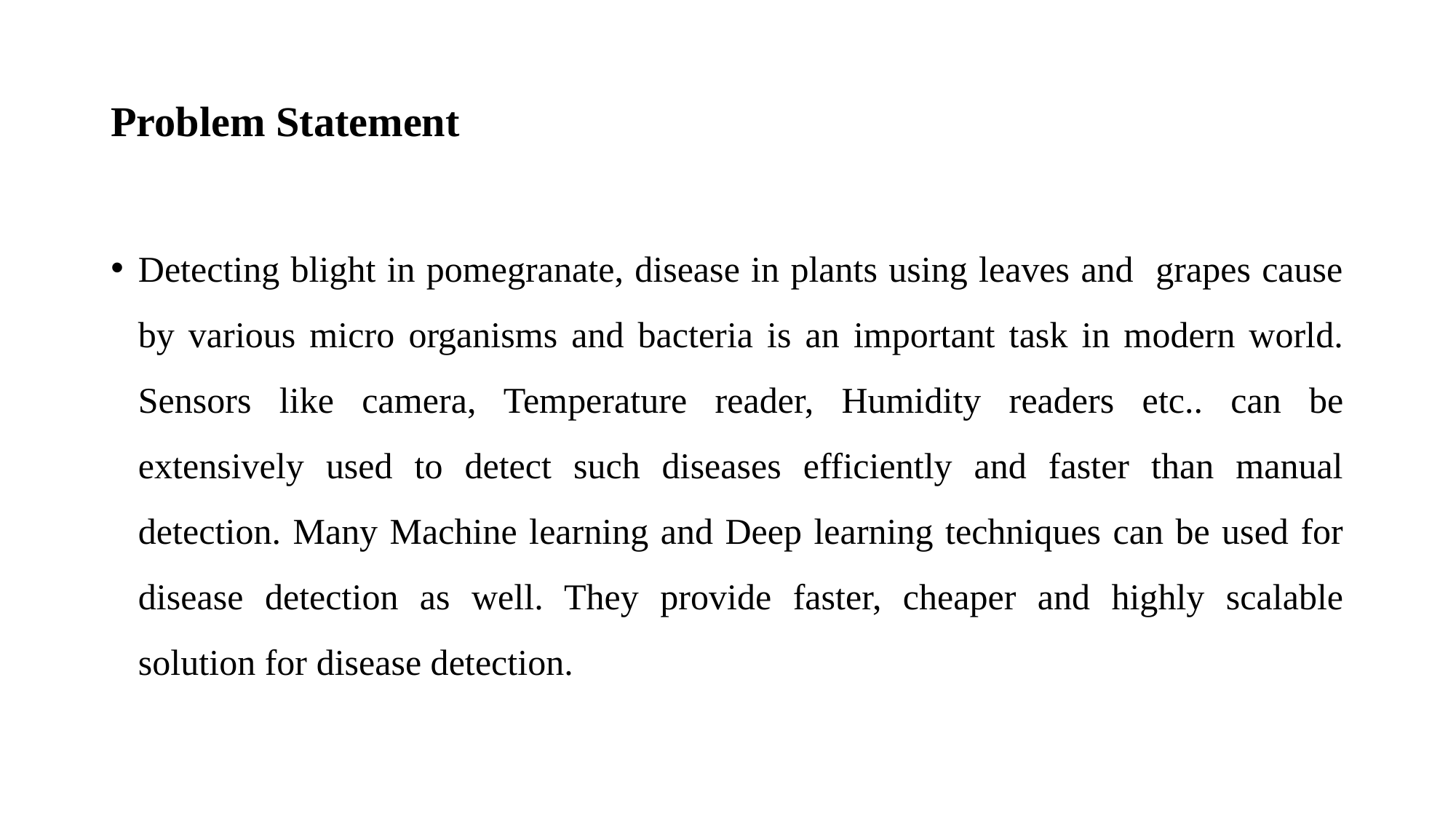

# Problem Statement
Detecting blight in pomegranate, disease in plants using leaves and  grapes cause by various micro organisms and bacteria is an important task in modern world. Sensors like camera, Temperature reader, Humidity readers etc.. can be extensively used to detect such diseases efficiently and faster than manual detection. Many Machine learning and Deep learning techniques can be used for disease detection as well. They provide faster, cheaper and highly scalable solution for disease detection.